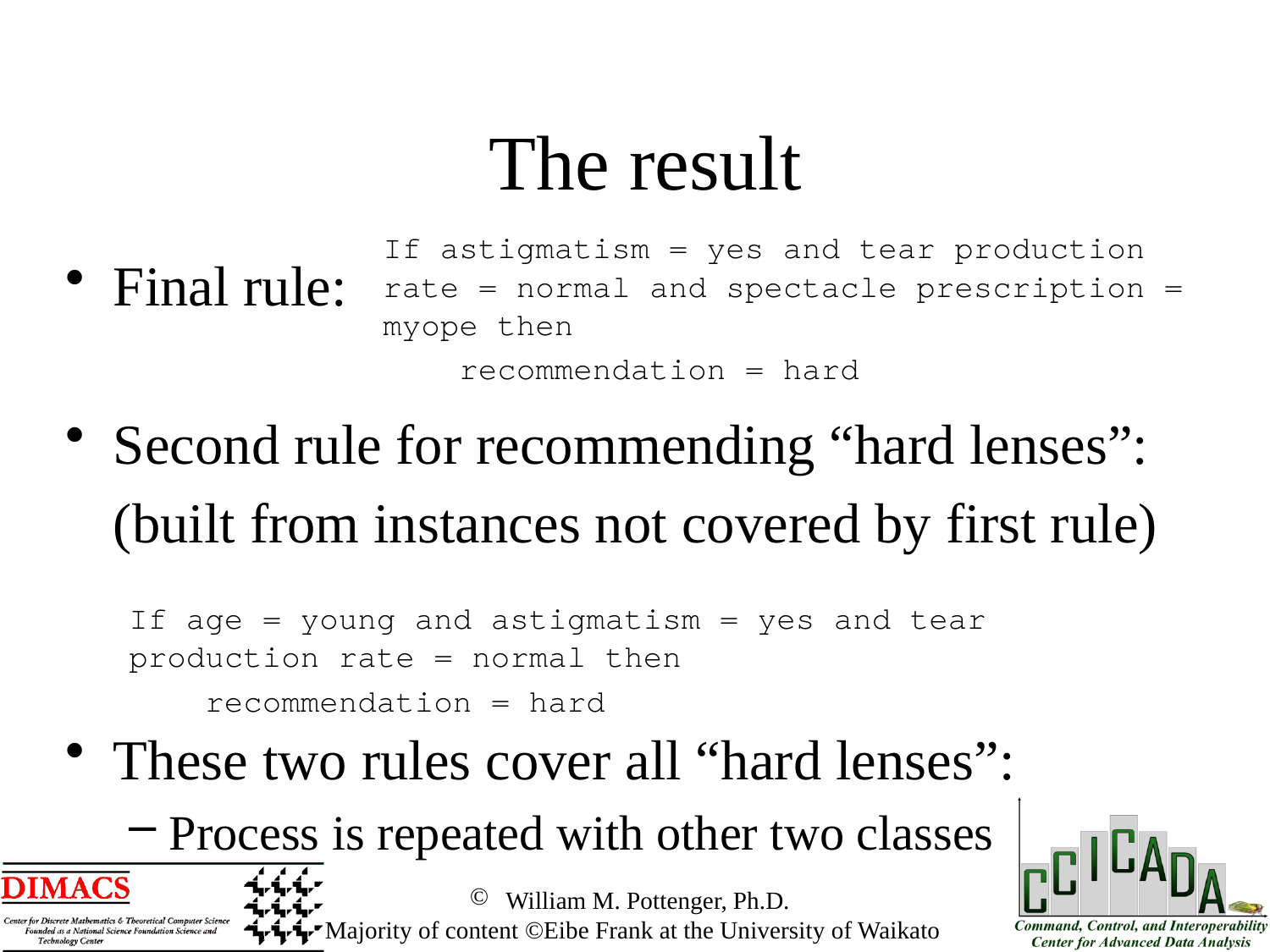

The result
| If astigmatism = yes and tear production rate = normal and spectacle prescription = myope then recommendation = hard |
| --- |
Final rule:

Second rule for recommending “hard lenses”:
	(built from instances not covered by first rule)

These two rules cover all “hard lenses”:
Process is repeated with other two classes
| If age = young and astigmatism = yes and tear production rate = normal then recommendation = hard |
| --- |
 William M. Pottenger, Ph.D.
 Majority of content ©Eibe Frank at the University of Waikato